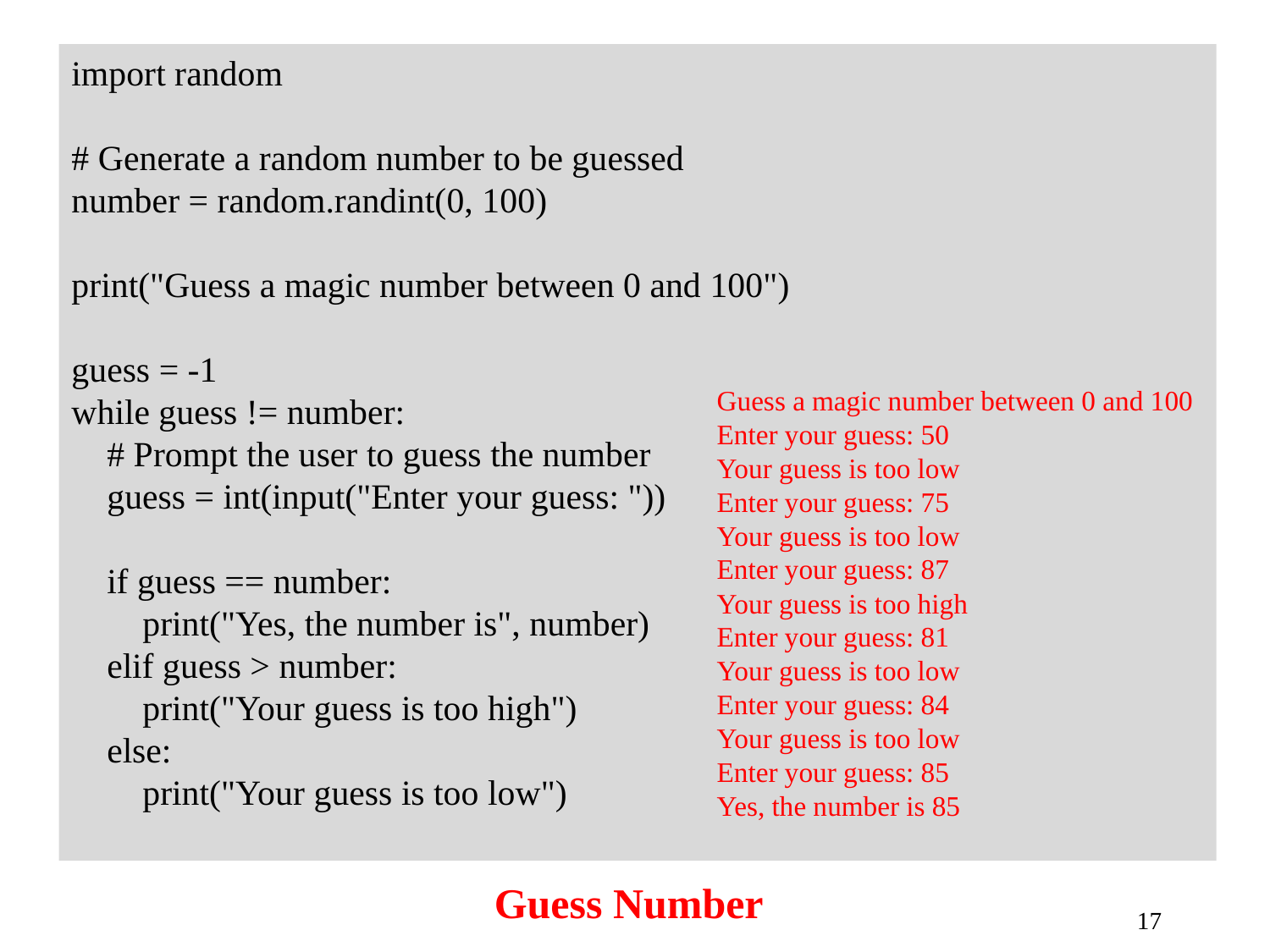

import random

# Generate a random number to be guessed
number = random.randint(0, 100)

print("Guess a magic number between 0 and 100")

guess = -1
while guess != number:
    # Prompt the user to guess the number
    guess = int(input("Enter your guess: "))

    if guess == number:
        print("Yes, the number is", number)
    elif guess > number:
        print("Your guess is too high")
    else:
        print("Your guess is too low")

Guess a magic number between 0 and 100
Enter your guess: 50
Your guess is too low
Enter your guess: 75
Your guess is too low
Enter your guess: 87
Your guess is too high
Enter your guess: 81
Your guess is too low
Enter your guess: 84
Your guess is too low
Enter your guess: 85
Yes, the number is 85
Guess Number
17